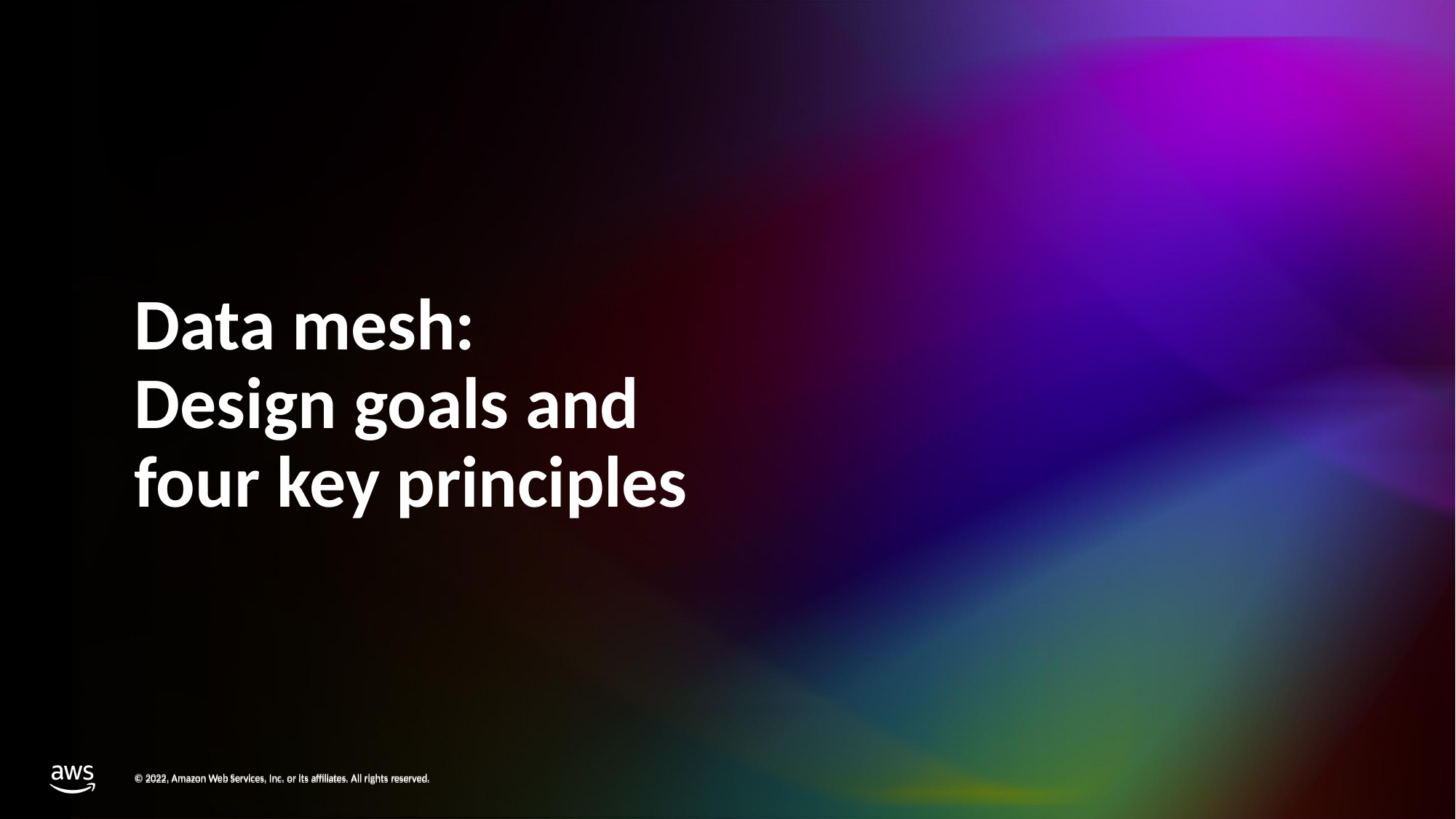

# Data mesh: Design goals and four key principles
© 2022, Amazon Web Services, Inc. or its affiliates. All rights reserved.
© 2022, Amazon Web Services, Inc. or its affiliates. All rights reserved.